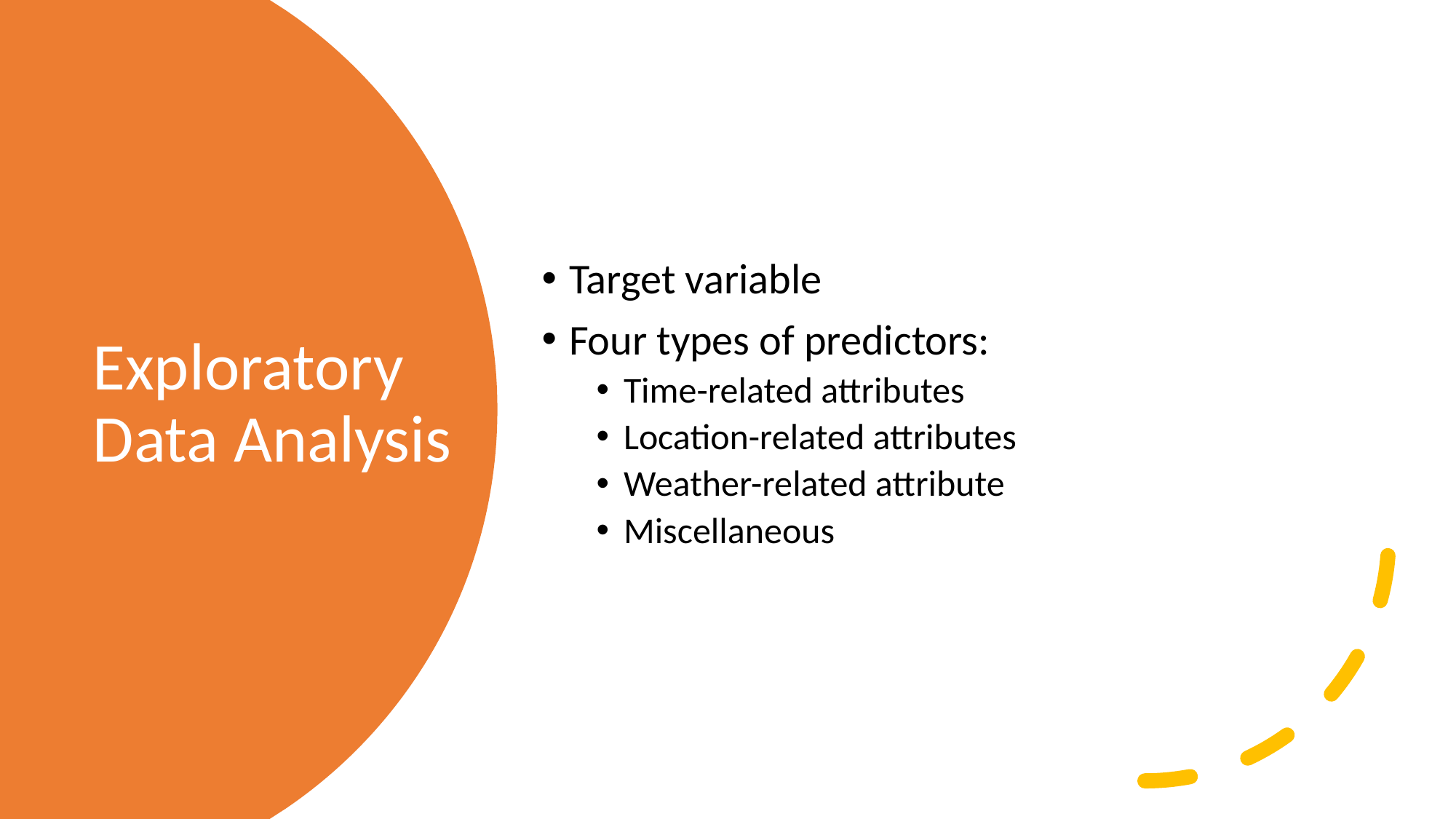

Target variable
Four types of predictors:
Time-related attributes
Location-related attributes
Weather-related attribute
Miscellaneous
# Exploratory Data Analysis